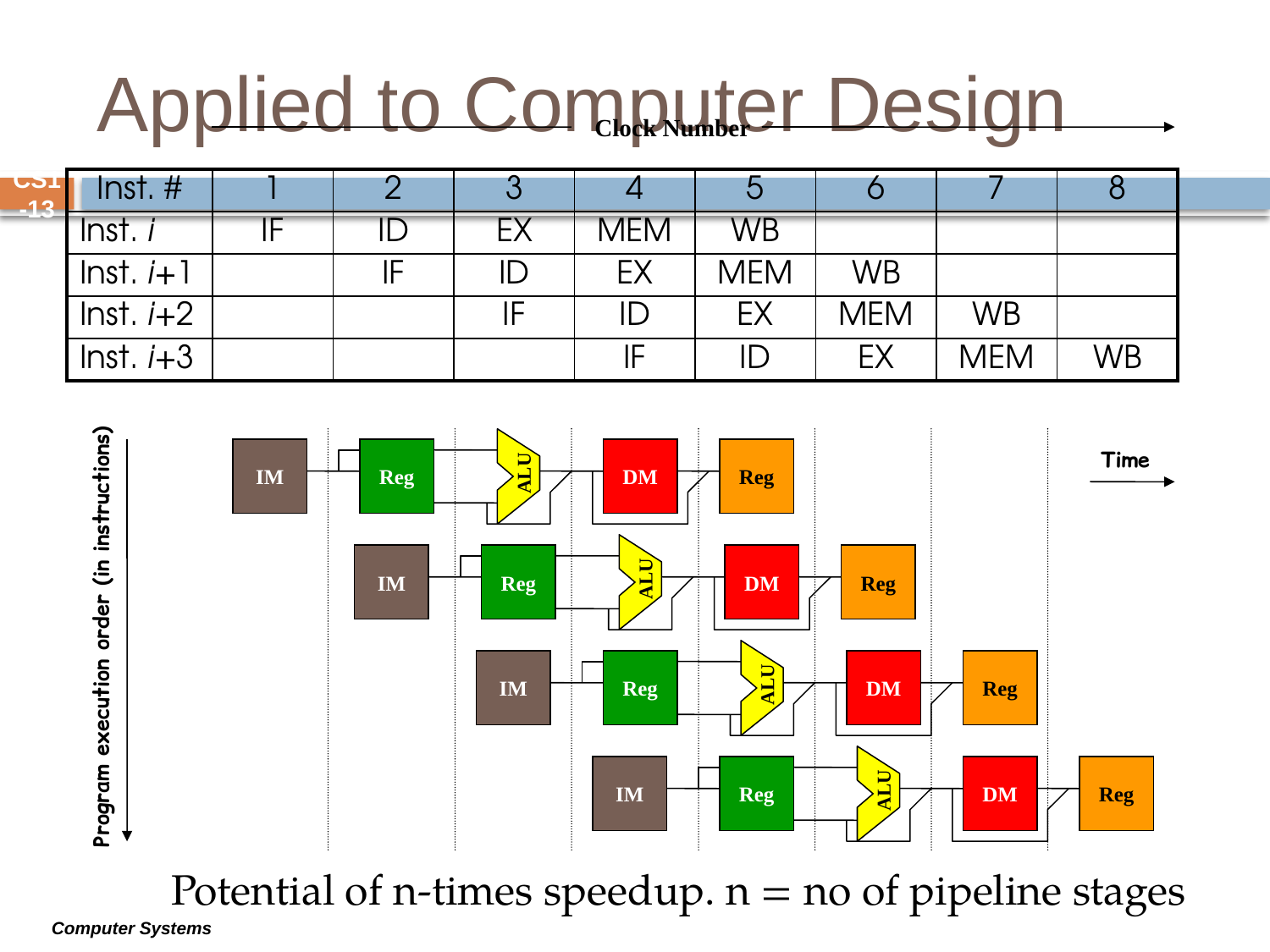

# Applied to Computer Design
Clock Number

| Inst. # | 1 | 2 | 3 | 4 | 5 | 6 | 7 | 8 |
| --- | --- | --- | --- | --- | --- | --- | --- | --- |
| Inst. i | IF | ID | EX | MEM | WB |  |  |  |
| Inst. i+1 |  | IF | ID | EX | MEM | WB |  |  |
| Inst. i+2 |  |  | IF | ID | EX | MEM | WB |  |
| Inst. i+3 |  |  |  | IF | ID | EX | MEM | WB |
13

ALU
IM
Reg
DM
Reg

Time

ALU
IM
Reg
DM
Reg

Program execution order (in instructions)

ALU
IM
Reg
DM
Reg

ALU
IM
Reg
DM
Reg

Potential of n-times speedup. n = no of pipeline stages